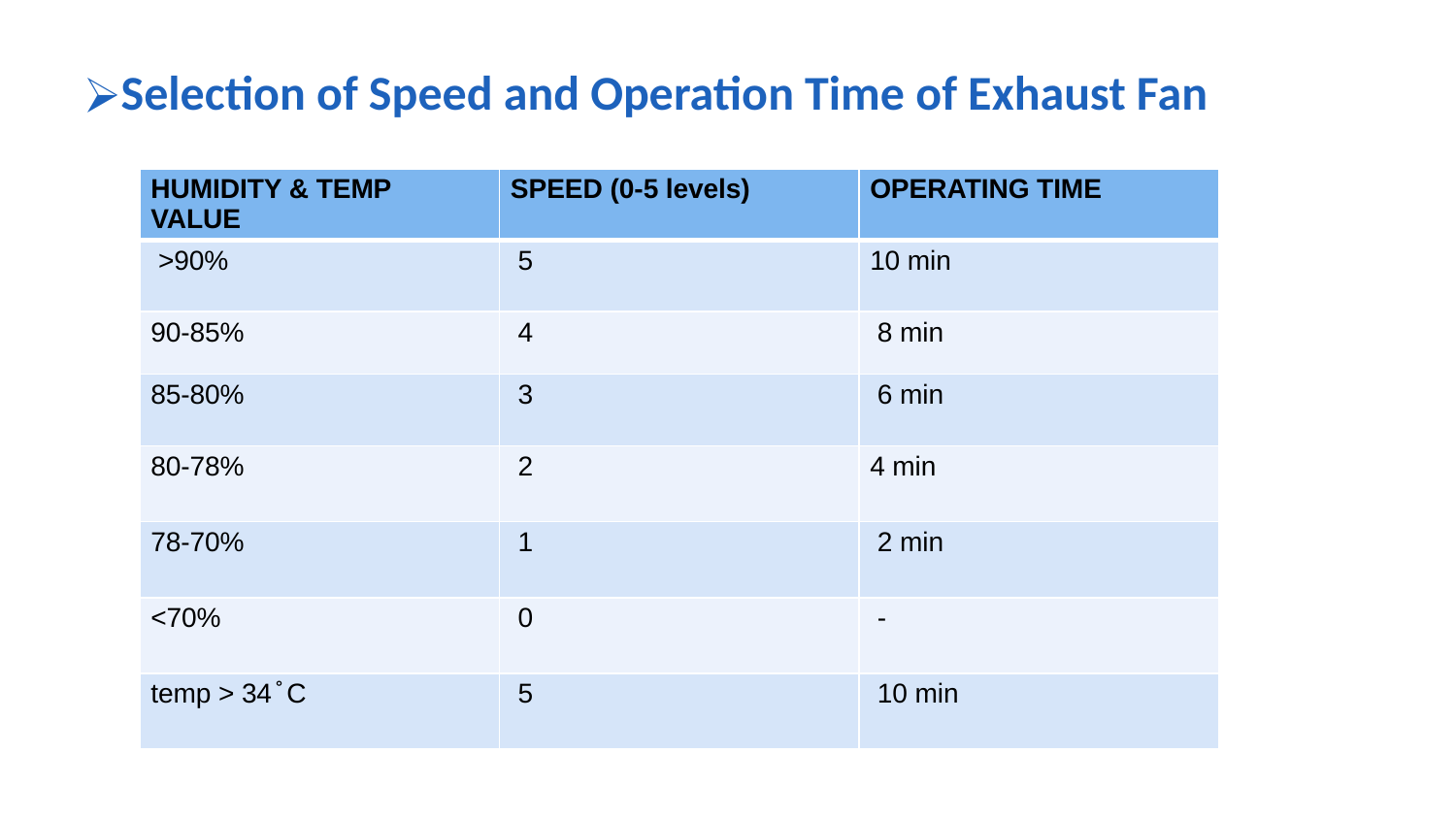

Selection of Speed and Operation Time of Exhaust Fan

| HUMIDITY & TEMP VALUE | SPEED (0-5 levels) | OPERATING TIME |
| --- | --- | --- |
| >90% | 5 | 10 min |
| 90-85% | 4 | 8 min |
| 85-80% | 3 | 6 min |
| 80-78% | 2 | 4 min |
| 78-70% | 1 | 2 min |
| <70% | 0 | - |
| temp > 34 ̊ C | 5 | 10 min |
42